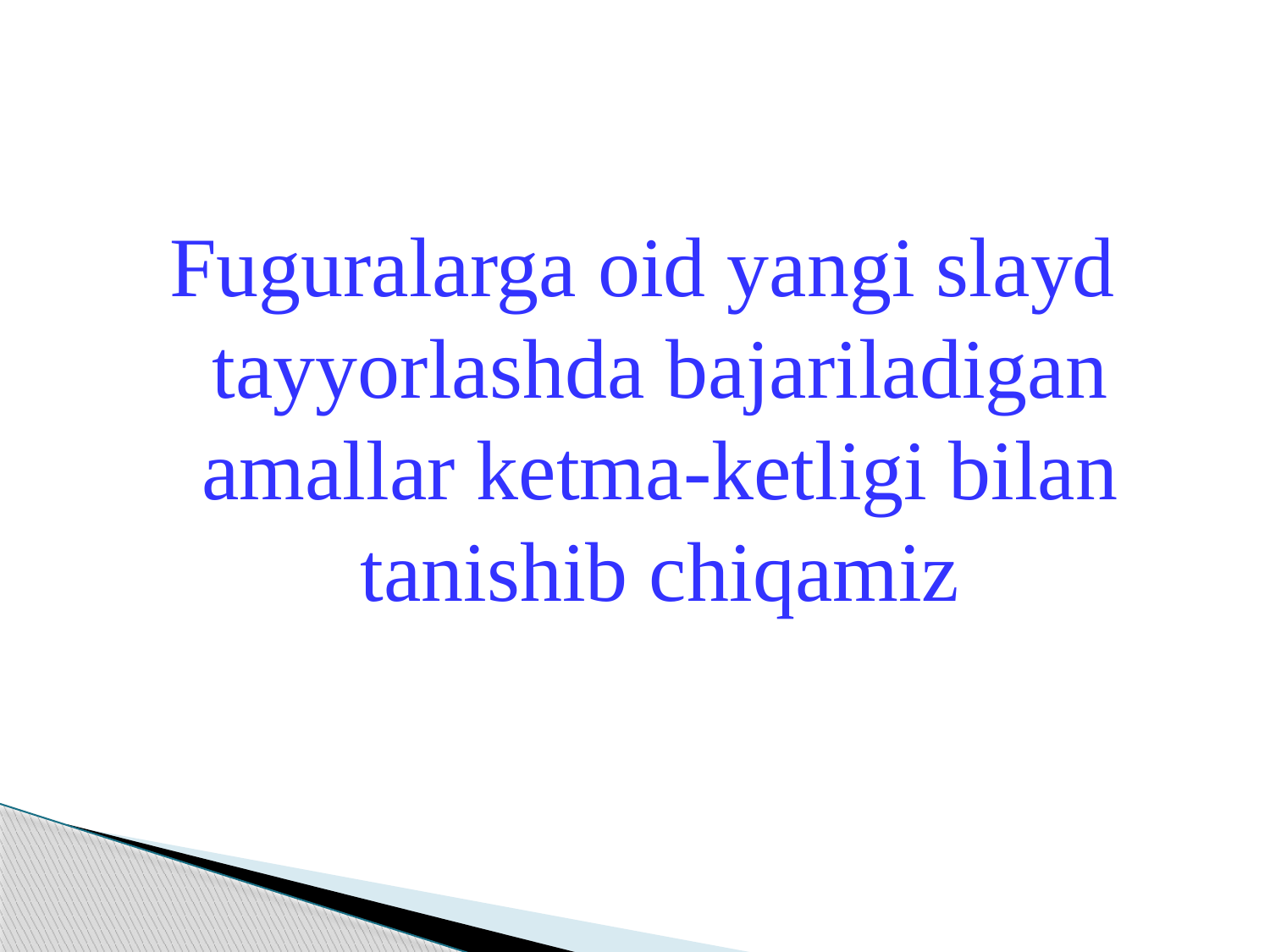

Fuguralarga oid yangi slayd tayyorlashda bajariladigan amallar ketma-ketligi bilan tanishib chiqamiz